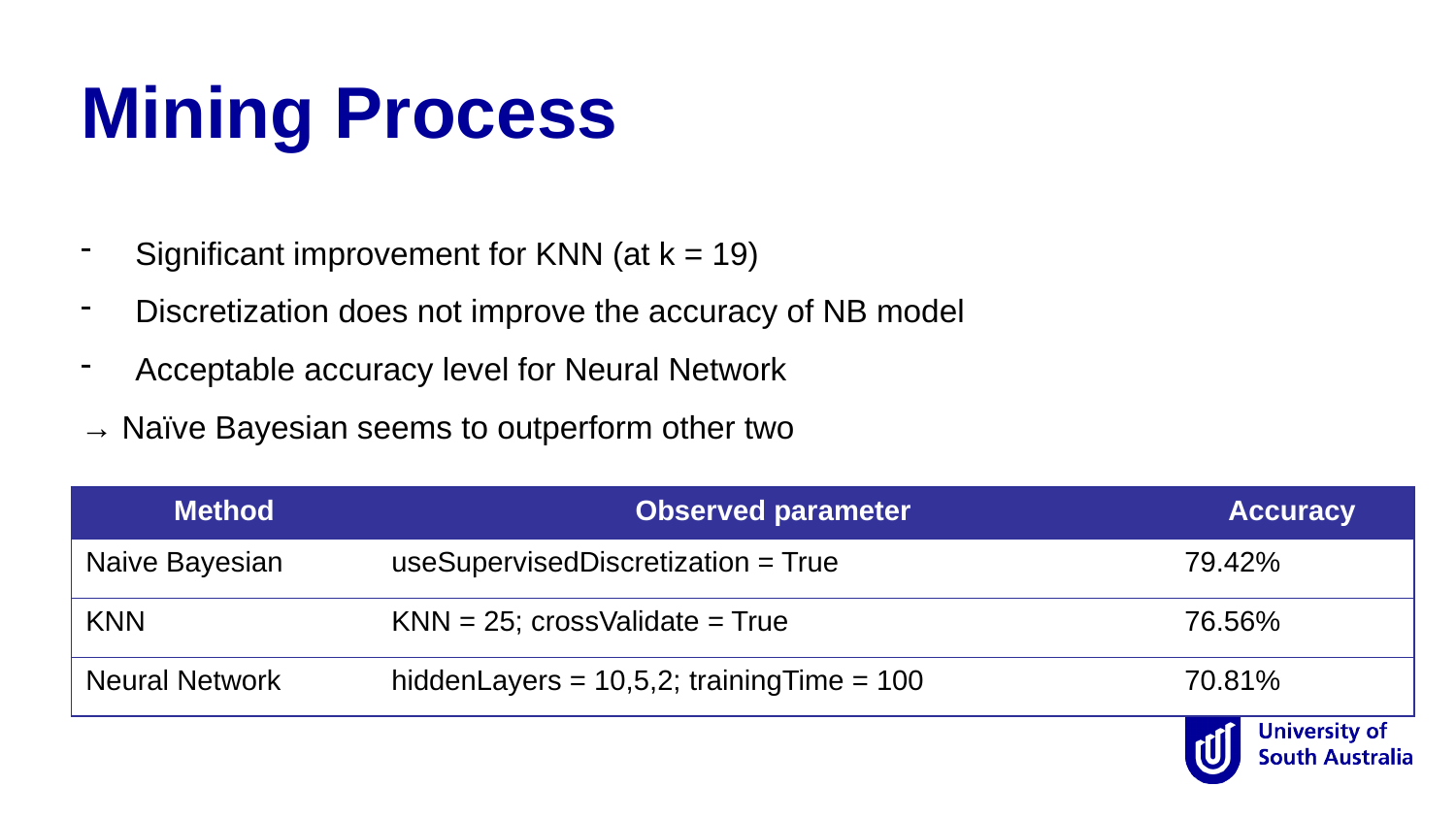

Mining Process
Significant improvement for KNN (at k = 19)
Discretization does not improve the accuracy of NB model
Acceptable accuracy level for Neural Network
→ Naïve Bayesian seems to outperform other two
| Method | Observed parameter | Accuracy |
| --- | --- | --- |
| Naive Bayesian | useSupervisedDiscretization = True | 79.42% |
| KNN | KNN = 25; crossValidate = True | 76.56% |
| Neural Network | hiddenLayers = 10,5,2; trainingTime = 100 | 70.81% |